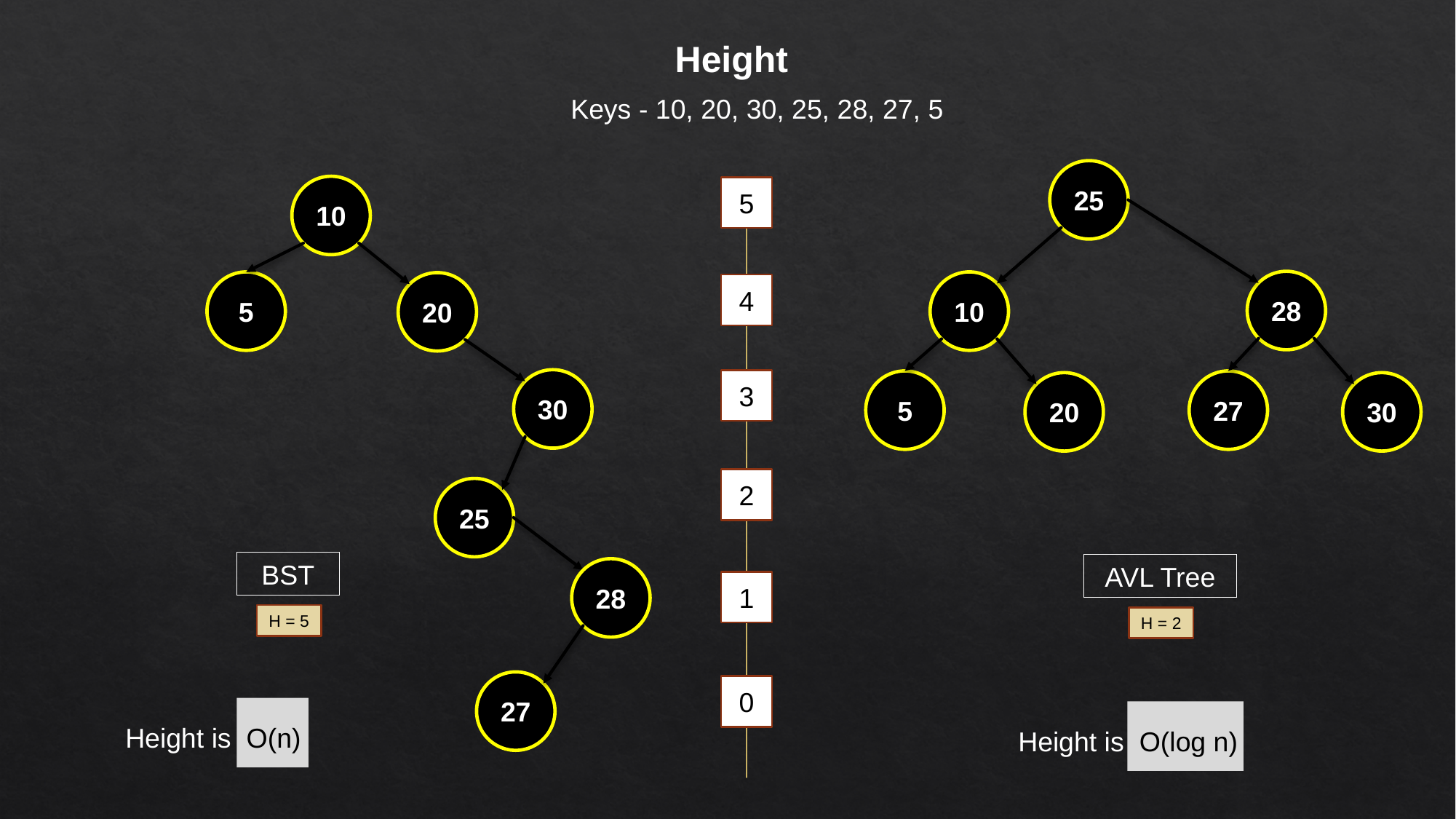

Height
Keys - 10, 20, 30, 25, 28, 27, 5
25
10
5
28
5
10
20
4
30
3
5
27
20
30
2
25
BST
AVL Tree
28
1
H = 5
H = 2
27
0

Height is  O(n)

Height is  O(log n)